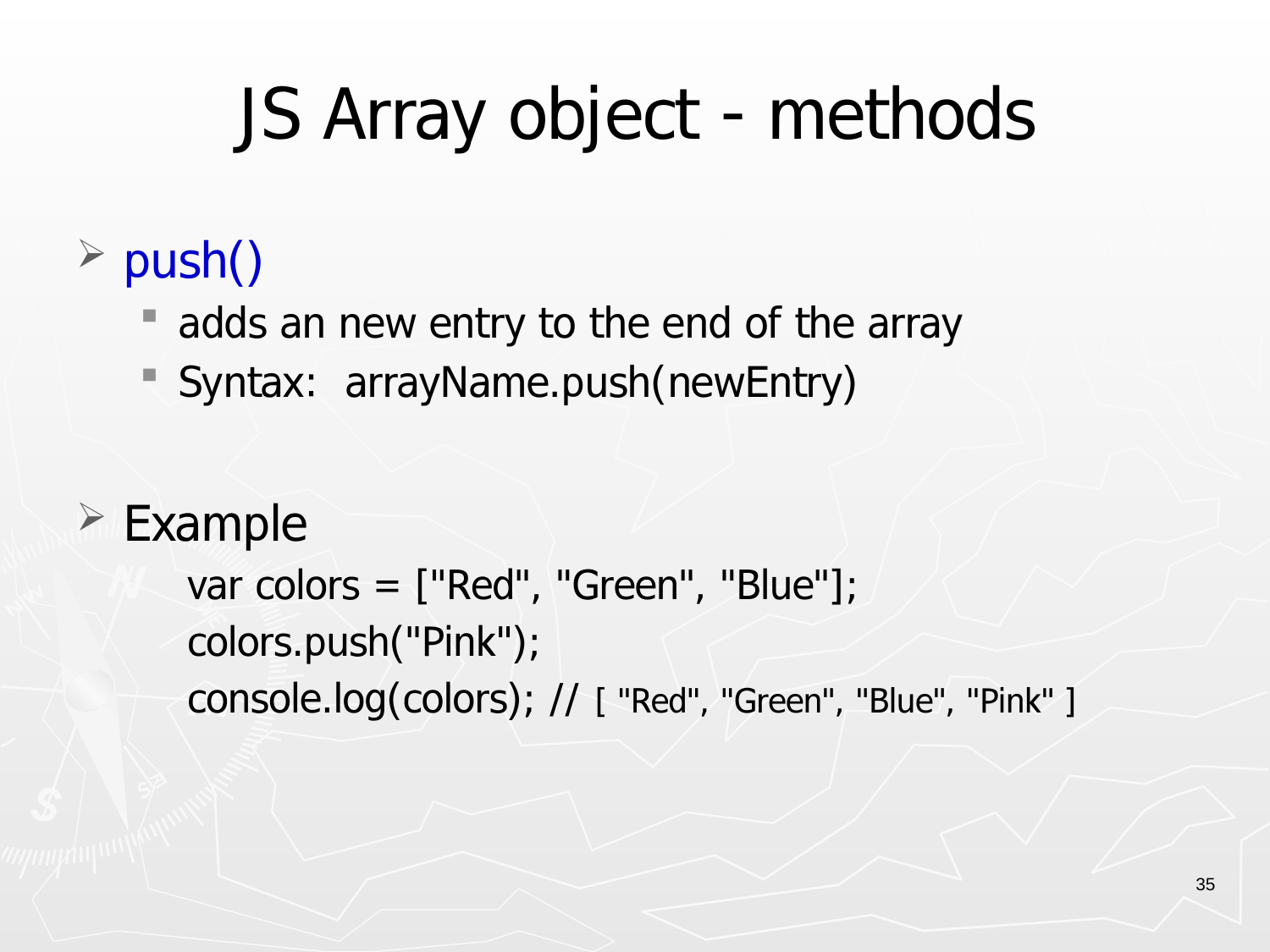

# JS Array object - methods
push()
adds an new entry to the end of the array
Syntax:  arrayName.push(newEntry)

Example
var colors = ["Red", "Green", "Blue"];
colors.push("Pink");
console.log(colors); // [ "Red", "Green", "Blue", "Pink" ]
35